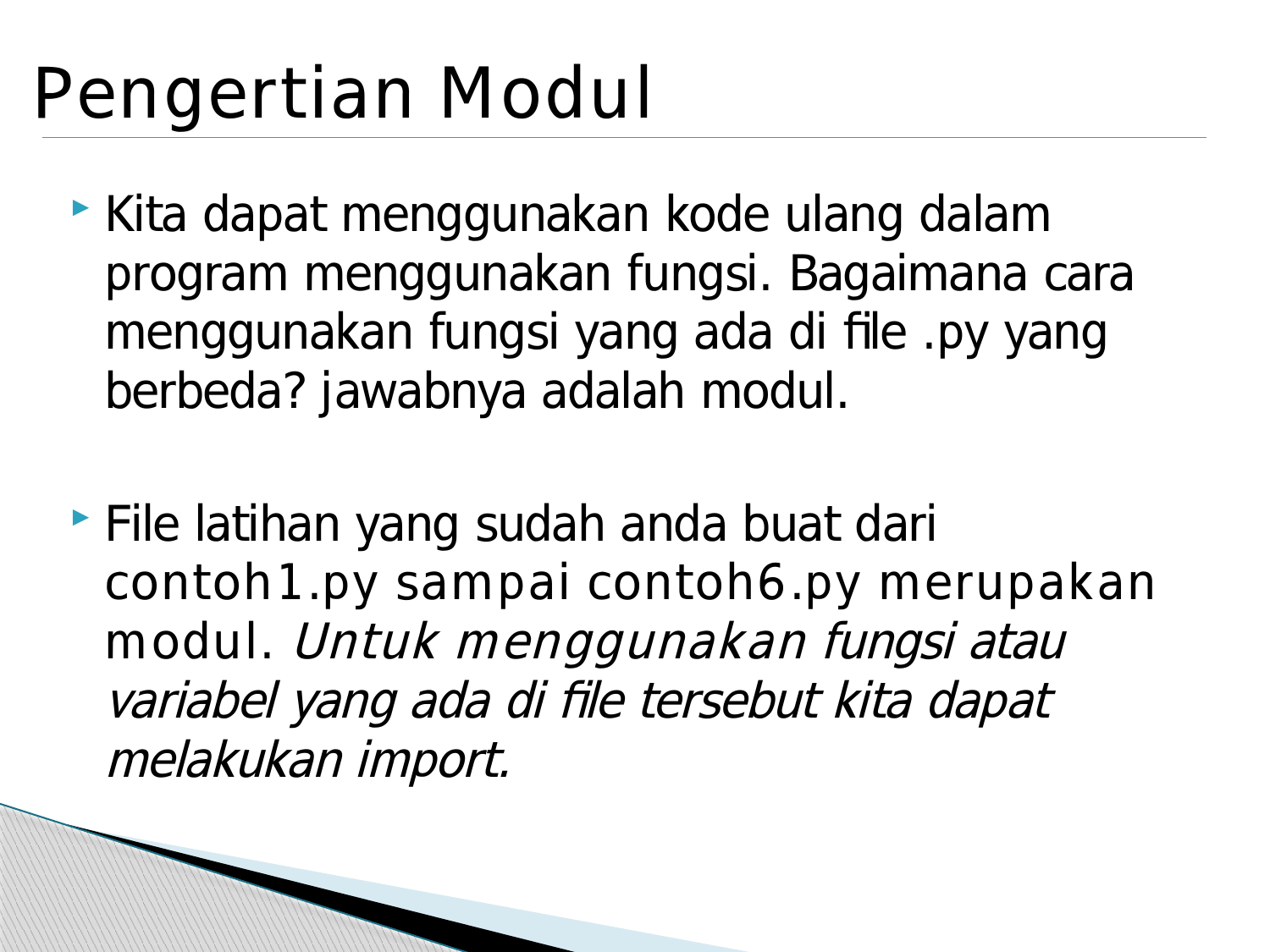

# Pengertian Modul
Kita dapat menggunakan kode ulang dalam program menggunakan fungsi. Bagaimana cara menggunakan fungsi yang ada di file .py yang berbeda? jawabnya adalah modul.

File latihan yang sudah anda buat dari contoh1.py sampai contoh6.py merupakan modul. Untuk menggunakan fungsi atau variabel yang ada di file tersebut kita dapat melakukan import.